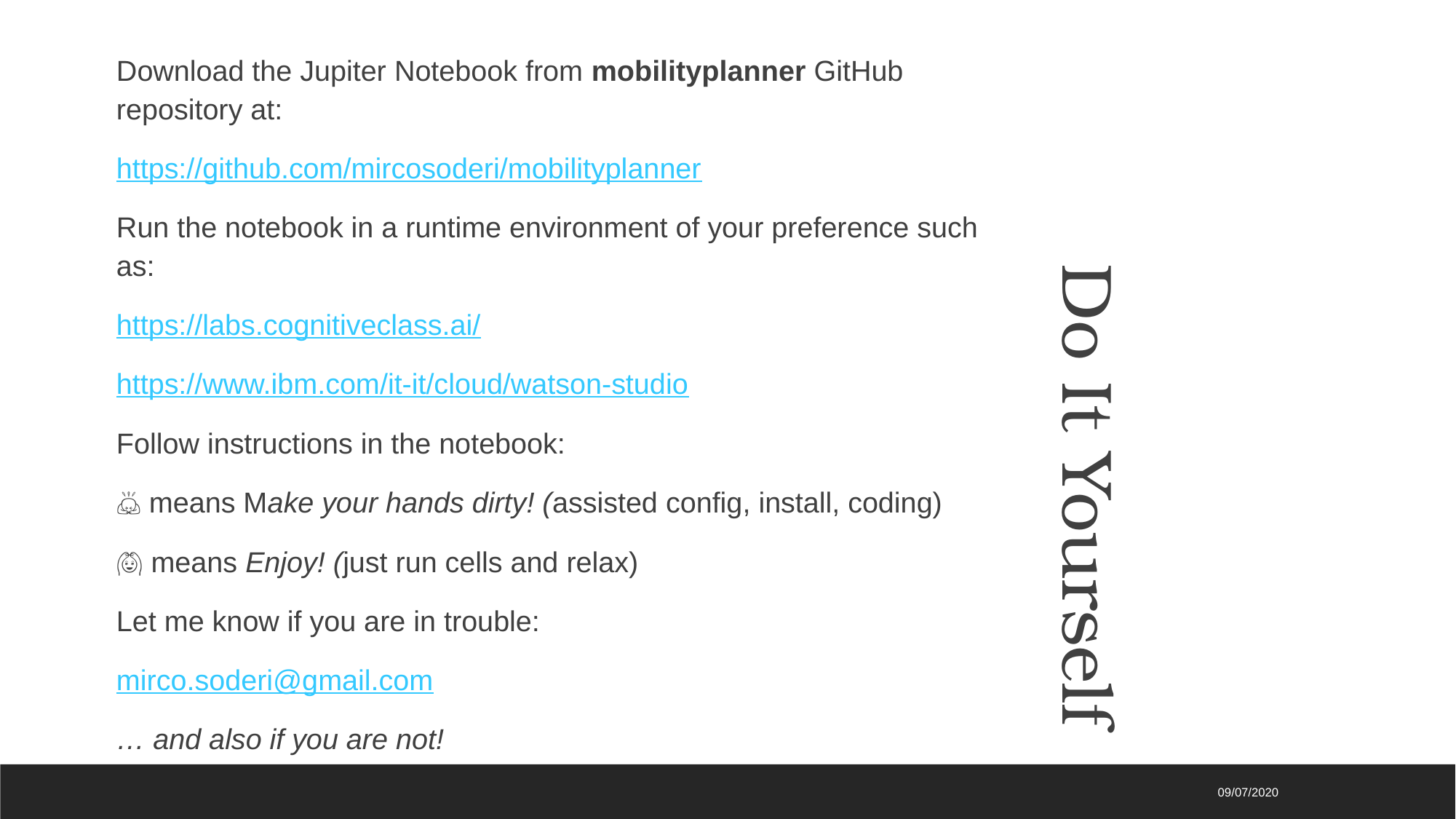

Download the Jupiter Notebook from mobilityplanner GitHub repository at:
https://github.com/mircosoderi/mobilityplanner
Run the notebook in a runtime environment of your preference such as:
https://labs.cognitiveclass.ai/
https://www.ibm.com/it-it/cloud/watson-studio
Follow instructions in the notebook:
🙇 means Make your hands dirty! (assisted config, install, coding)
🙆 means Enjoy! (just run cells and relax)
Let me know if you are in trouble:
mirco.soderi@gmail.com
… and also if you are not!

# Do It Yourself
09/07/2020